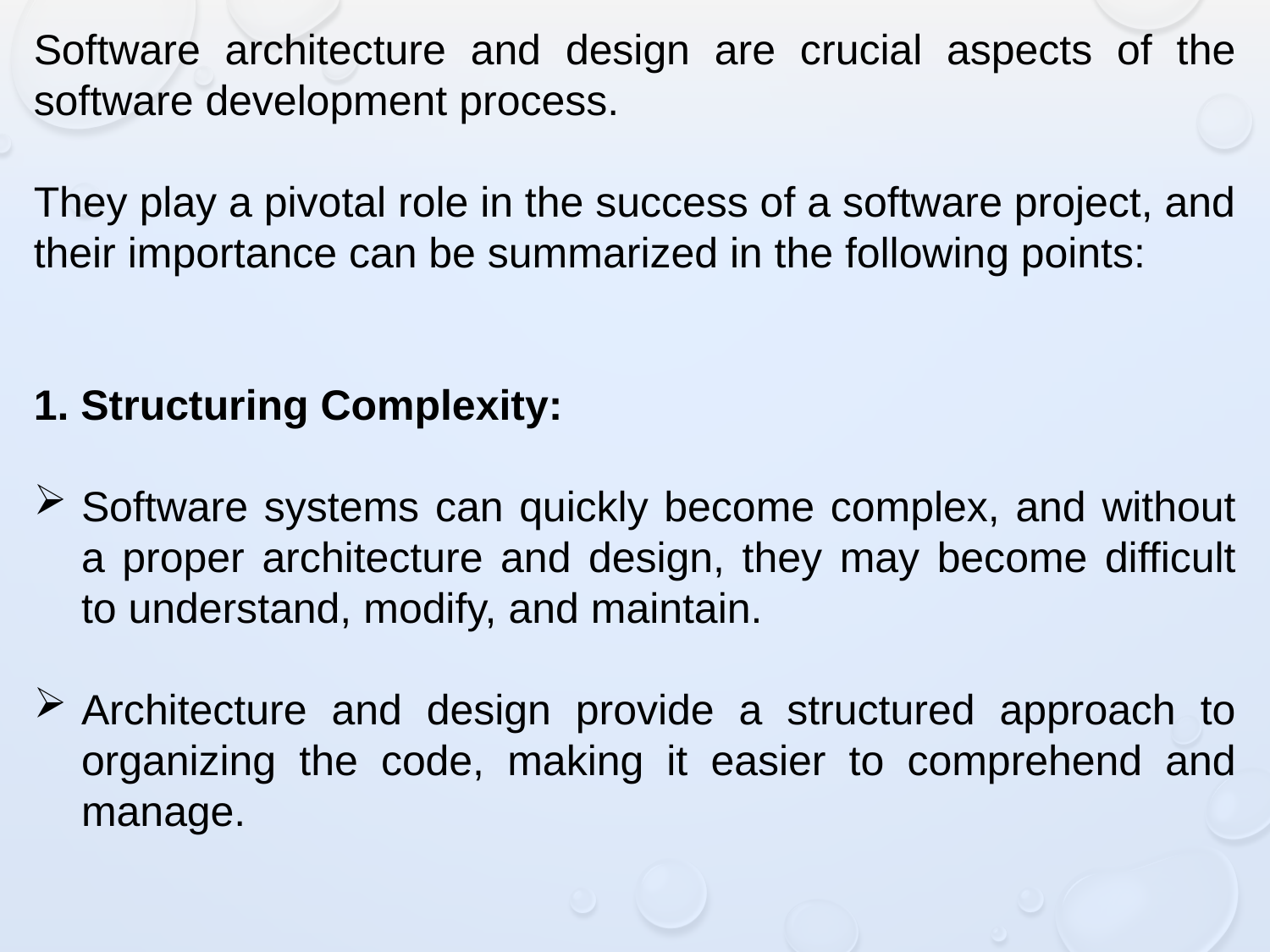

Software architecture and design are crucial aspects of the software development process.

They play a pivotal role in the success of a software project, and their importance can be summarized in the following points:

1. Structuring Complexity:

Software systems can quickly become complex, and without a proper architecture and design, they may become difficult to understand, modify, and maintain.

Architecture and design provide a structured approach to organizing the code, making it easier to comprehend and manage.